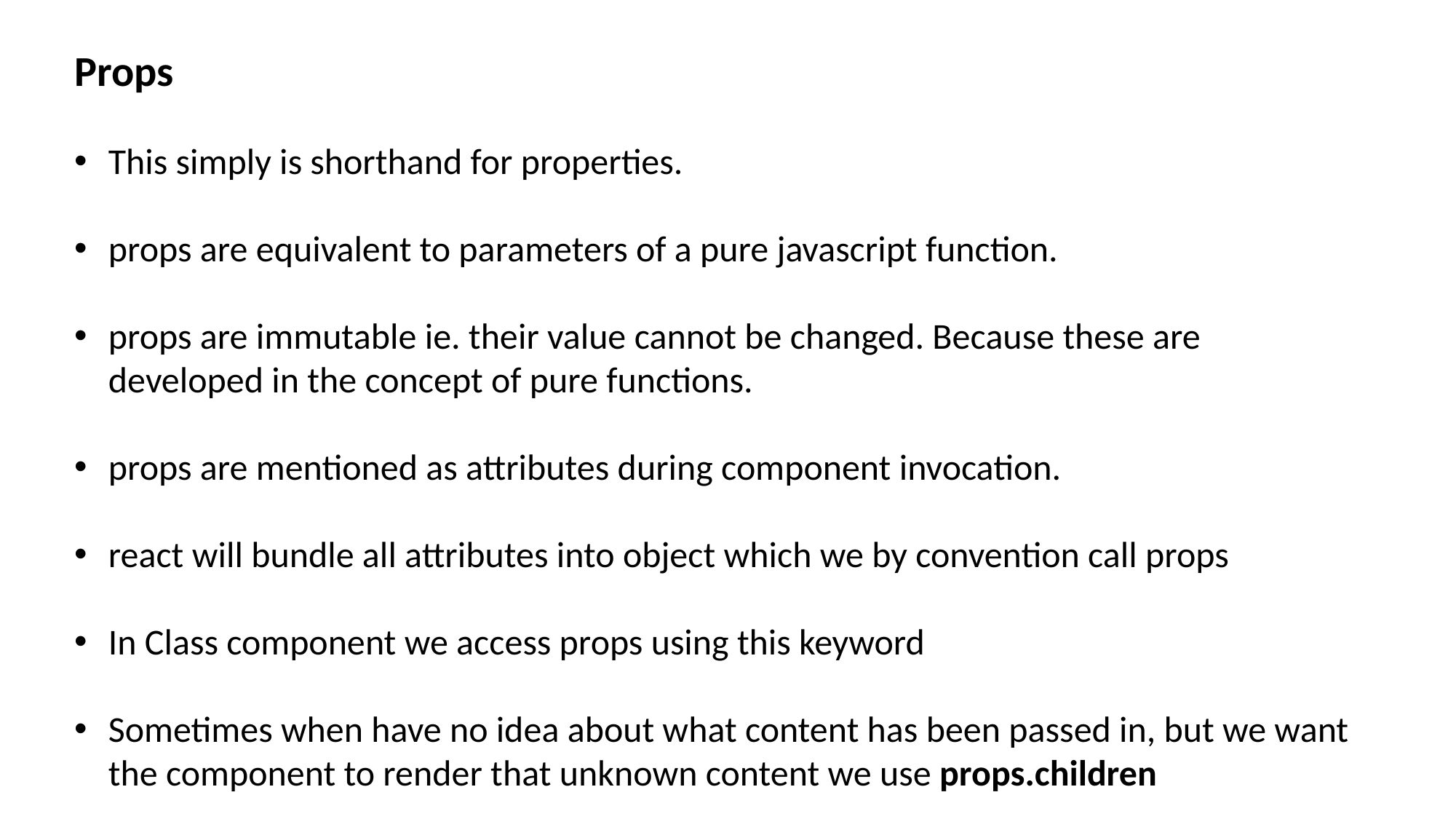

Props

This simply is shorthand for properties.
props are equivalent to parameters of a pure javascript function.
props are immutable ie. their value cannot be changed. Because these are developed in the concept of pure functions.
props are mentioned as attributes during component invocation.
react will bundle all attributes into object which we by convention call props
In Class component we access props using this keyword

Sometimes when have no idea about what content has been passed in, but we want the component to render that unknown content we use props.children